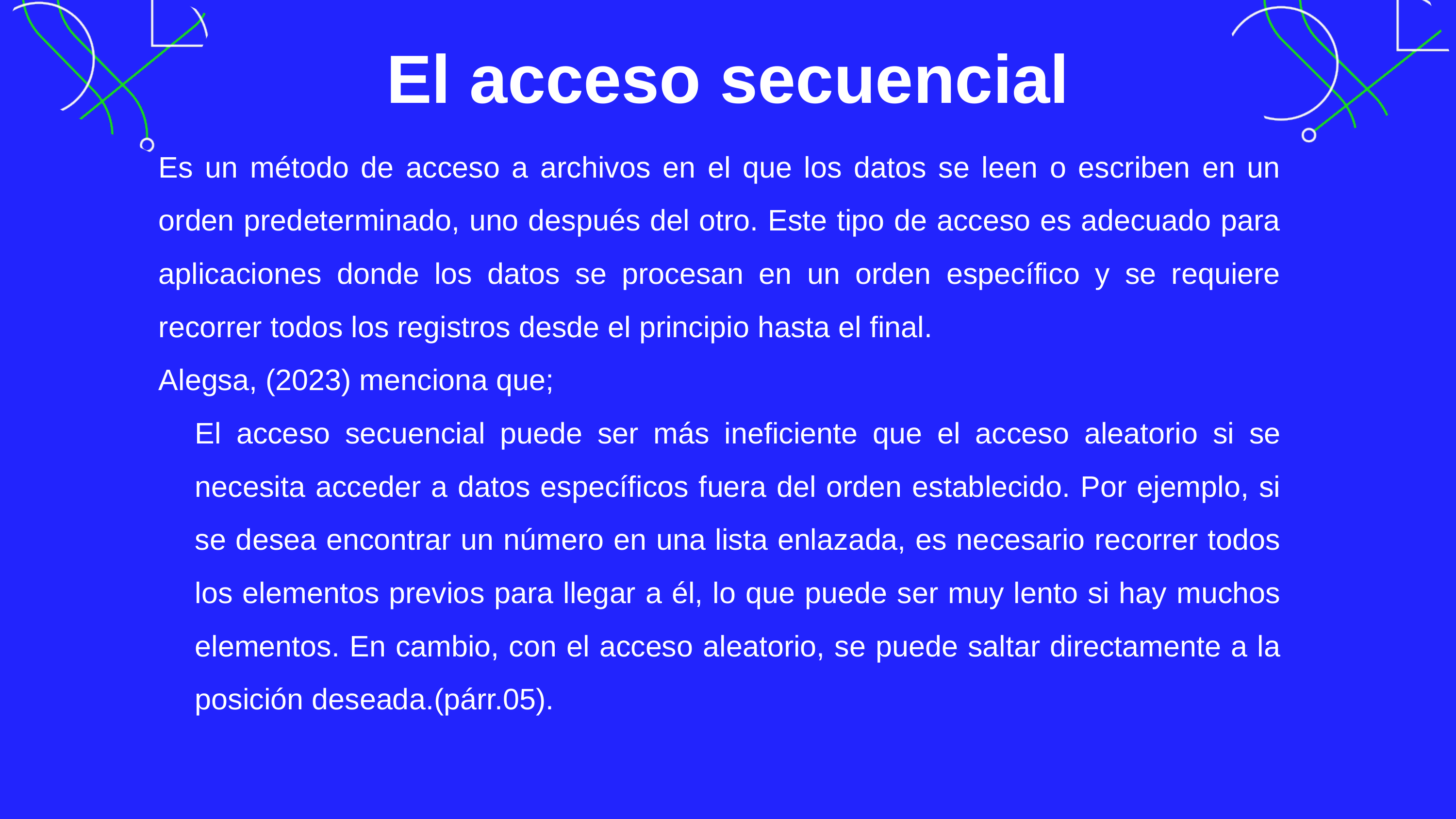

El acceso secuencial
Es un método de acceso a archivos en el que los datos se leen o escriben en un orden predeterminado, uno después del otro. Este tipo de acceso es adecuado para aplicaciones donde los datos se procesan en un orden específico y se requiere recorrer todos los registros desde el principio hasta el final.
Alegsa, (2023) menciona que;
El acceso secuencial puede ser más ineficiente que el acceso aleatorio si se necesita acceder a datos específicos fuera del orden establecido. Por ejemplo, si se desea encontrar un número en una lista enlazada, es necesario recorrer todos los elementos previos para llegar a él, lo que puede ser muy lento si hay muchos elementos. En cambio, con el acceso aleatorio, se puede saltar directamente a la posición deseada.(párr.05).